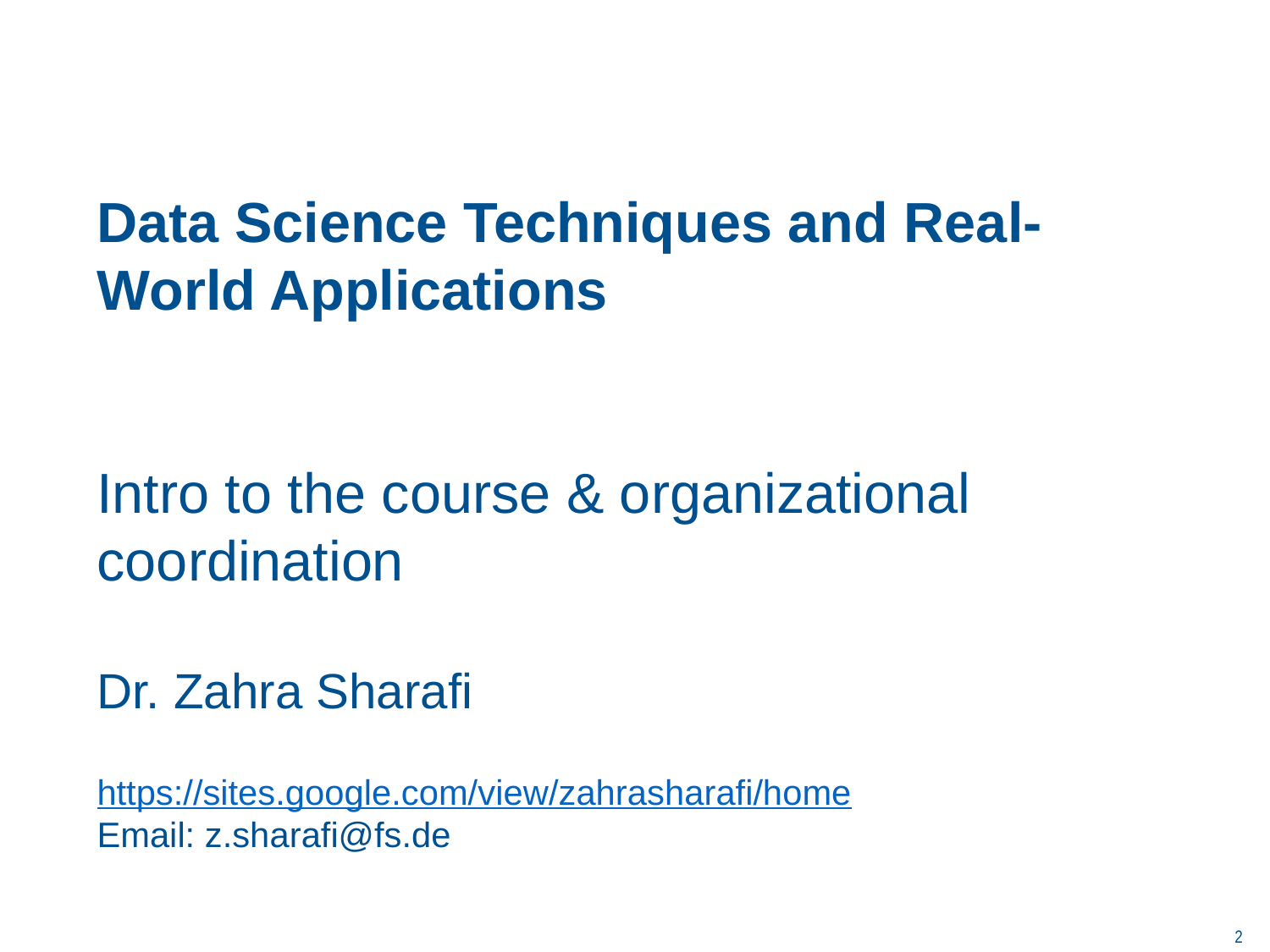

Data Science Techniques and Real-
World Applications

Intro to the course & organizational coordination

Dr. Zahra Sharafi

https://sites.google.com/view/zahrasharafi/home
Email: z.sharafi@fs.de
2